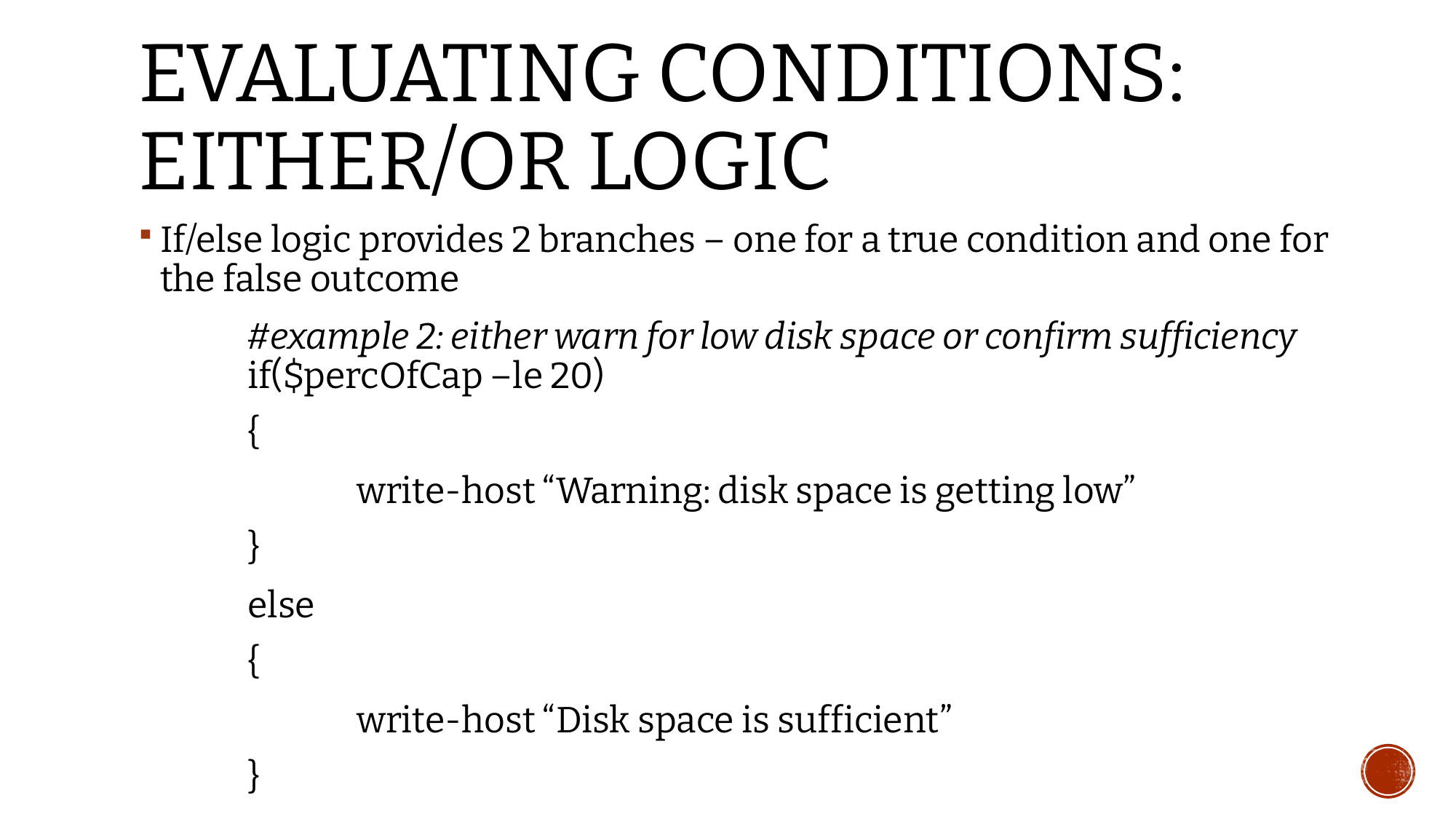

# Evaluating Conditions: Either/Or Logic
If/else logic provides 2 branches – one for a true condition and one for the false outcome
	#example 2: either warn for low disk space or confirm sufficiency
	if($percOfCap –le 20)
	{
		write-host “Warning: disk space is getting low”
	}
	else
	{
		write-host “Disk space is sufficient”
	}